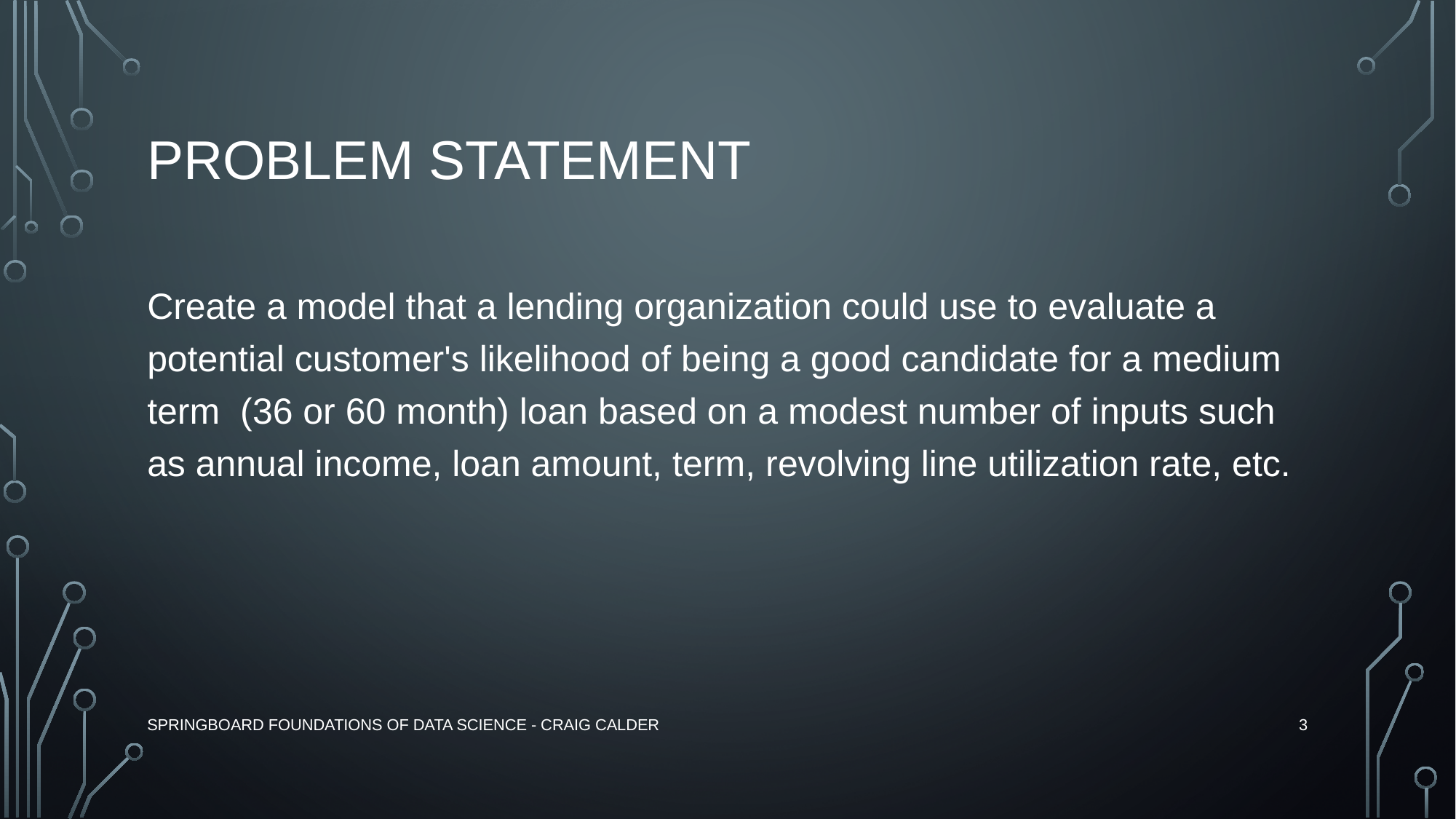

# Problem Statement
Create a model that a lending organization could use to evaluate a potential customer's likelihood of being a good candidate for a medium term  (36 or 60 month) loan based on a modest number of inputs such as annual income, loan amount, term, revolving line utilization rate, etc.

3
Springboard Foundations of Data Science - Craig Calder